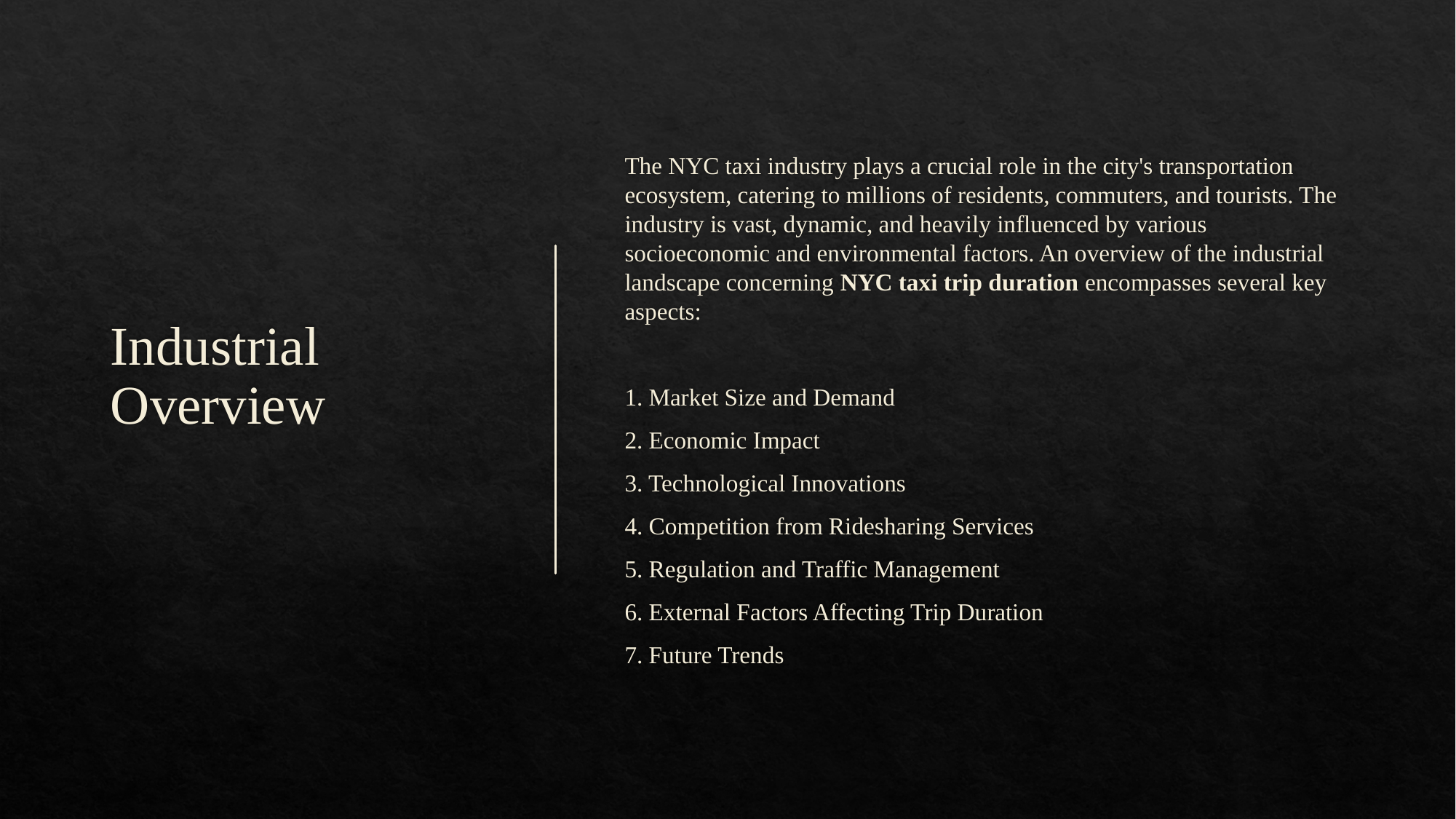

# Industrial Overview
The NYC taxi industry plays a crucial role in the city's transportation ecosystem, catering to millions of residents, commuters, and tourists. The industry is vast, dynamic, and heavily influenced by various socioeconomic and environmental factors. An overview of the industrial landscape concerning NYC taxi trip duration encompasses several key aspects:

1. Market Size and Demand
2. Economic Impact
3. Technological Innovations
4. Competition from Ridesharing Services
5. Regulation and Traffic Management
6. External Factors Affecting Trip Duration
7. Future Trends